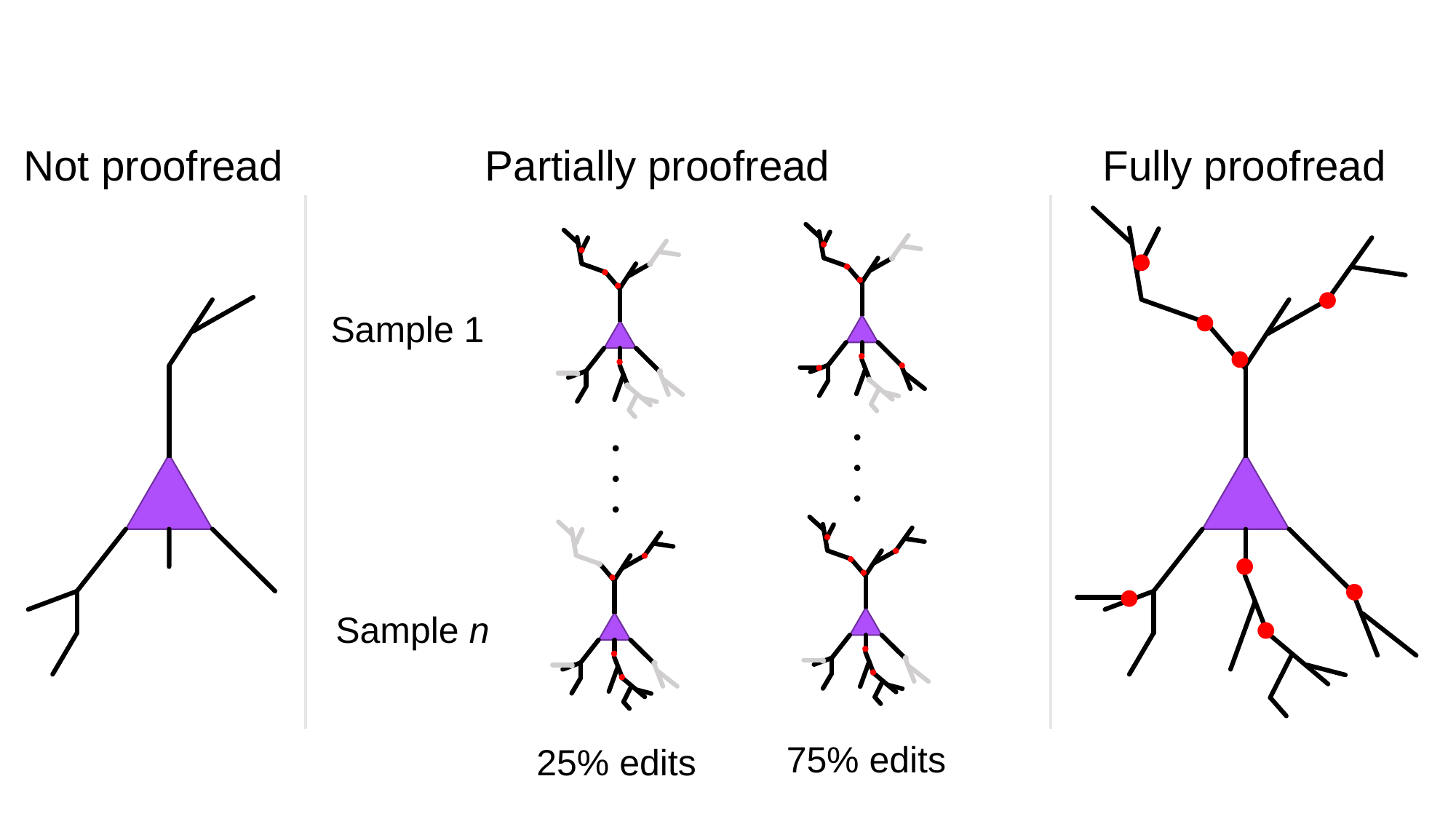

Partially proofread
Not proofread
Fully proofread

Sample 1
.  .  .
.  .  .

Sample n
75% edits
25% edits